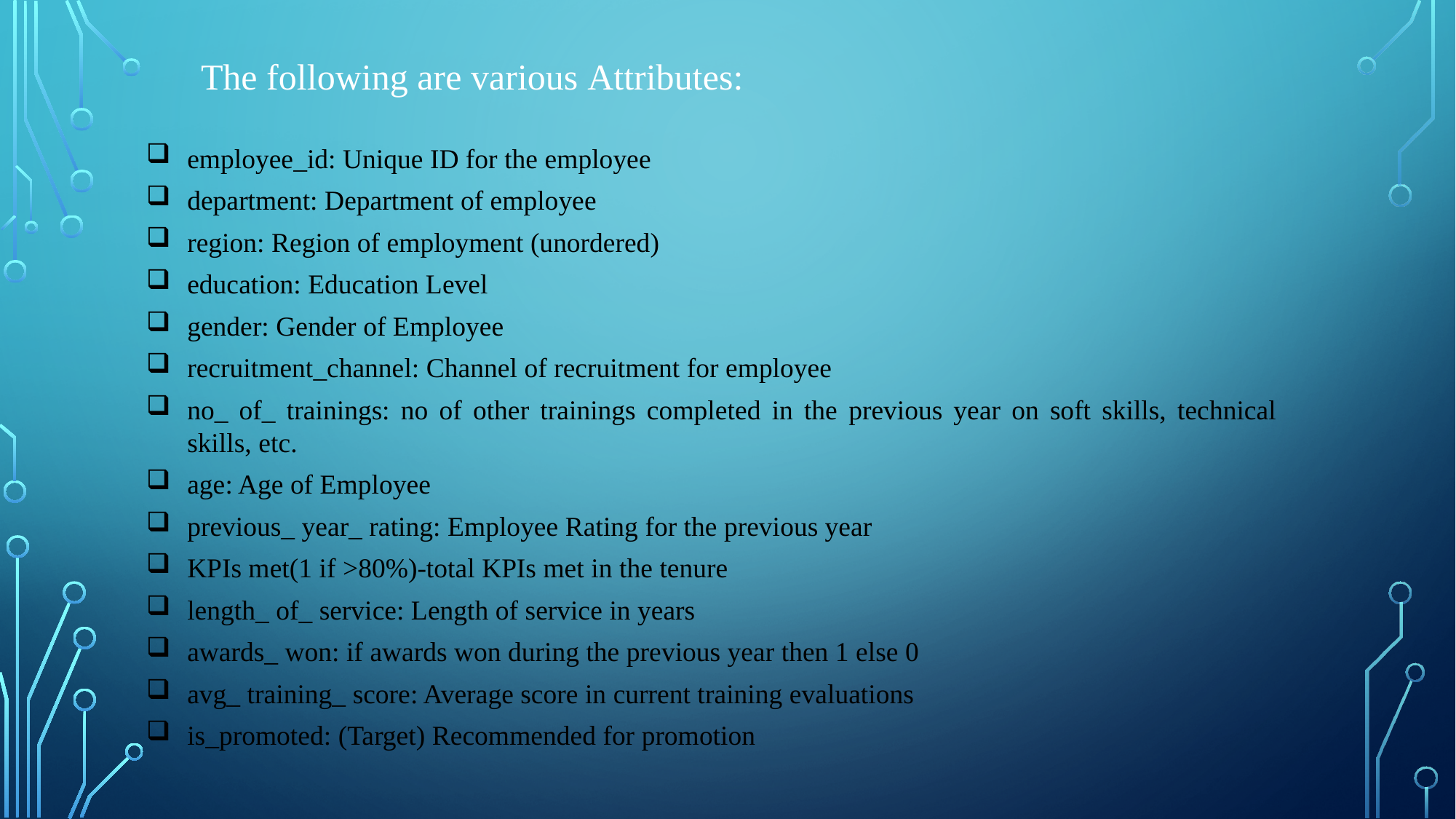

The following are various Attributes:

employee_id: Unique ID for the employee
department: Department of employee
region: Region of employment (unordered)
education: Education Level
gender: Gender of Employee
recruitment_channel: Channel of recruitment for employee
no_ of_ trainings: no of other trainings completed in the previous year on soft skills, technical skills, etc.
age: Age of Employee
previous_ year_ rating: Employee Rating for the previous year
KPIs met(1 if >80%)-total KPIs met in the tenure
length_ of_ service: Length of service in years
awards_ won: if awards won during the previous year then 1 else 0
avg_ training_ score: Average score in current training evaluations
is_promoted: (Target) Recommended for promotion